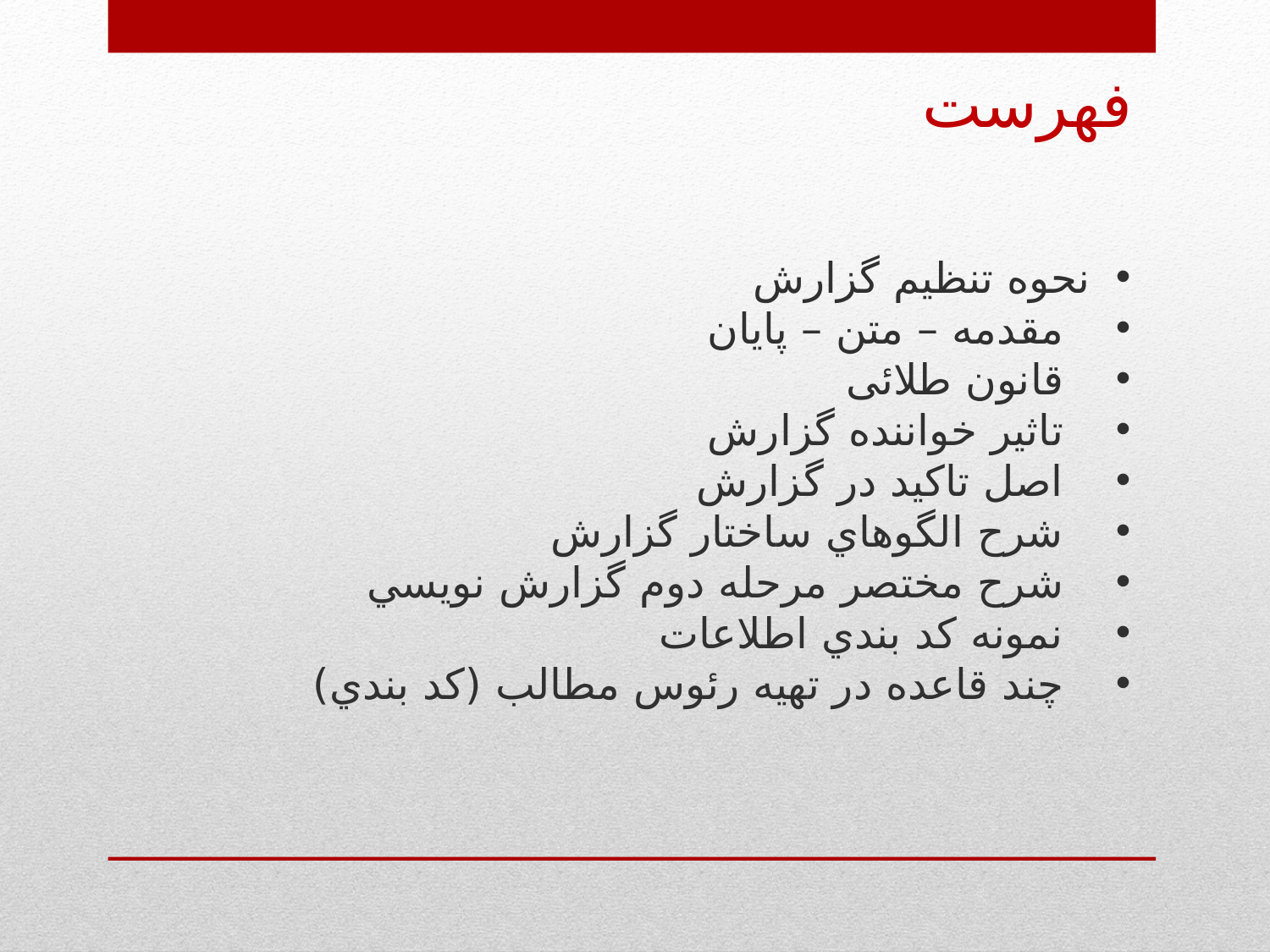

فهرست

نحوه تنظيم گزارش
  مقدمه – متن – پايان
  قانون طلائی
  تاثير خواننده گزارش
  اصل تاكيد در گزارش
  شرح الگوهاي ساختار گزارش
  شرح مختصر مرحله دوم گزارش نويسي
  نمونه كد بندي اطلاعات
  چند قاعده در تهيه رئوس مطالب (كد بندي)